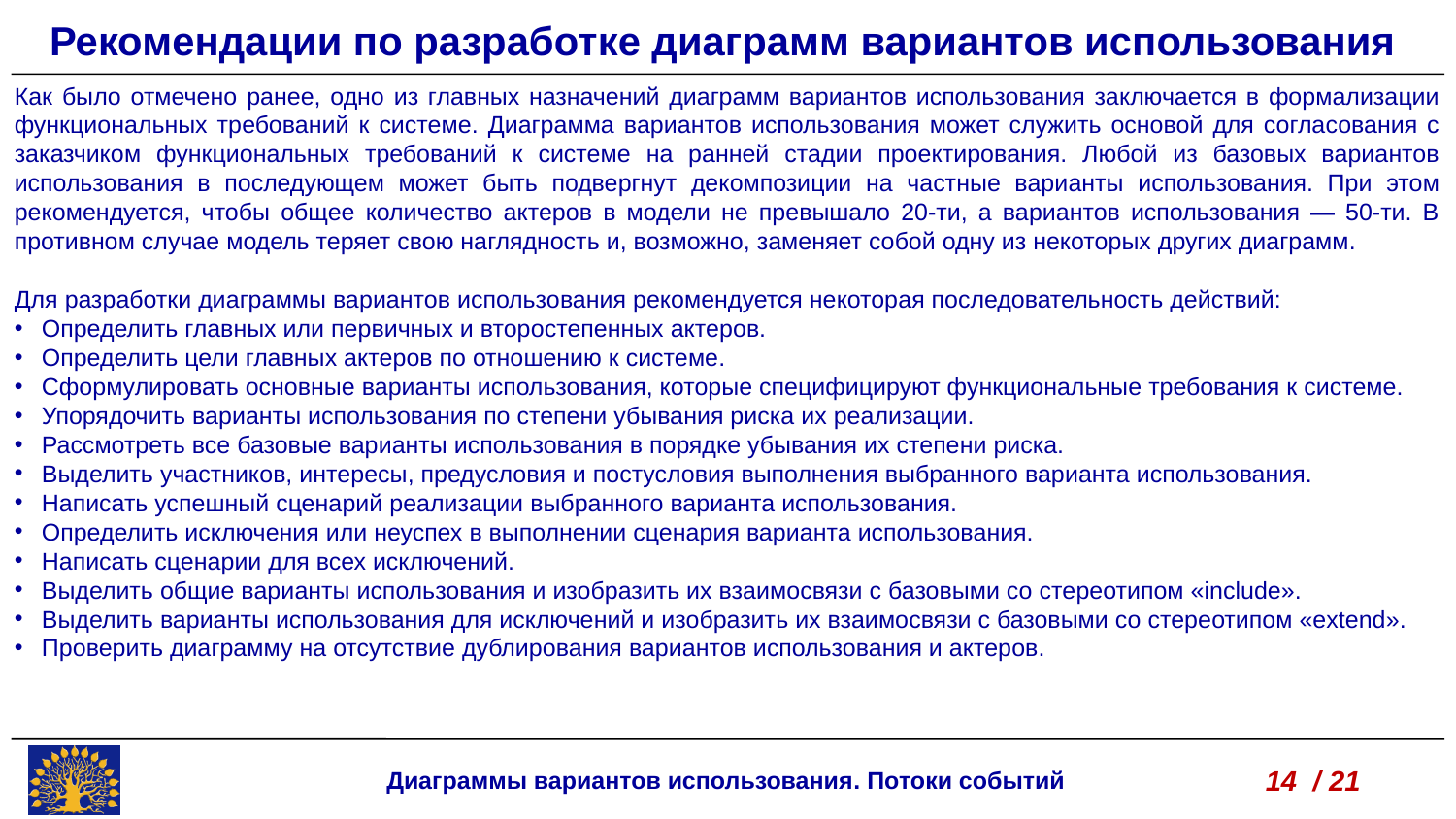

Рекомендации по разработке диаграмм вариантов использования
Как было отмечено ранее, одно из главных назначений диаграмм вариантов использования заключается в формализации функциональных требований к системе. Диаграмма вариантов использования может служить основой для согласования с заказчиком функциональных требований к системе на ранней стадии проектирования. Любой из базовых вариантов использования в последующем может быть подвергнут декомпозиции на частные варианты использования. При этом рекомендуется, чтобы общее количество актеров в модели не превышало 20-ти, а вариантов использования — 50-ти. В противном случае модель теряет свою наглядность и, возможно, заменяет собой одну из некоторых других диаграмм.

Для разработки диаграммы вариантов использования рекомендуется некоторая последовательность действий:
Определить главных или первичных и второстепенных актеров.
Определить цели главных актеров по отношению к системе.
Сформулировать основные варианты использования, которые специфицируют функциональные требования к системе.
Упорядочить варианты использования по степени убывания риска их реализации.
Рассмотреть все базовые варианты использования в порядке убывания их степени риска.
Выделить участников, интересы, предусловия и постусловия выполнения выбранного варианта использования.
Написать успешный сценарий реализации выбранного варианта использования.
Определить исключения или неуспех в выполнении сценария варианта использования.
Написать сценарии для всех исключений.
Выделить общие варианты использования и изобразить их взаимосвязи с базовыми со стереотипом «include».
Выделить варианты использования для исключений и изобразить их взаимосвязи с базовыми со стереотипом «extend».
Проверить диаграмму на отсутствие дублирования вариантов использования и актеров.